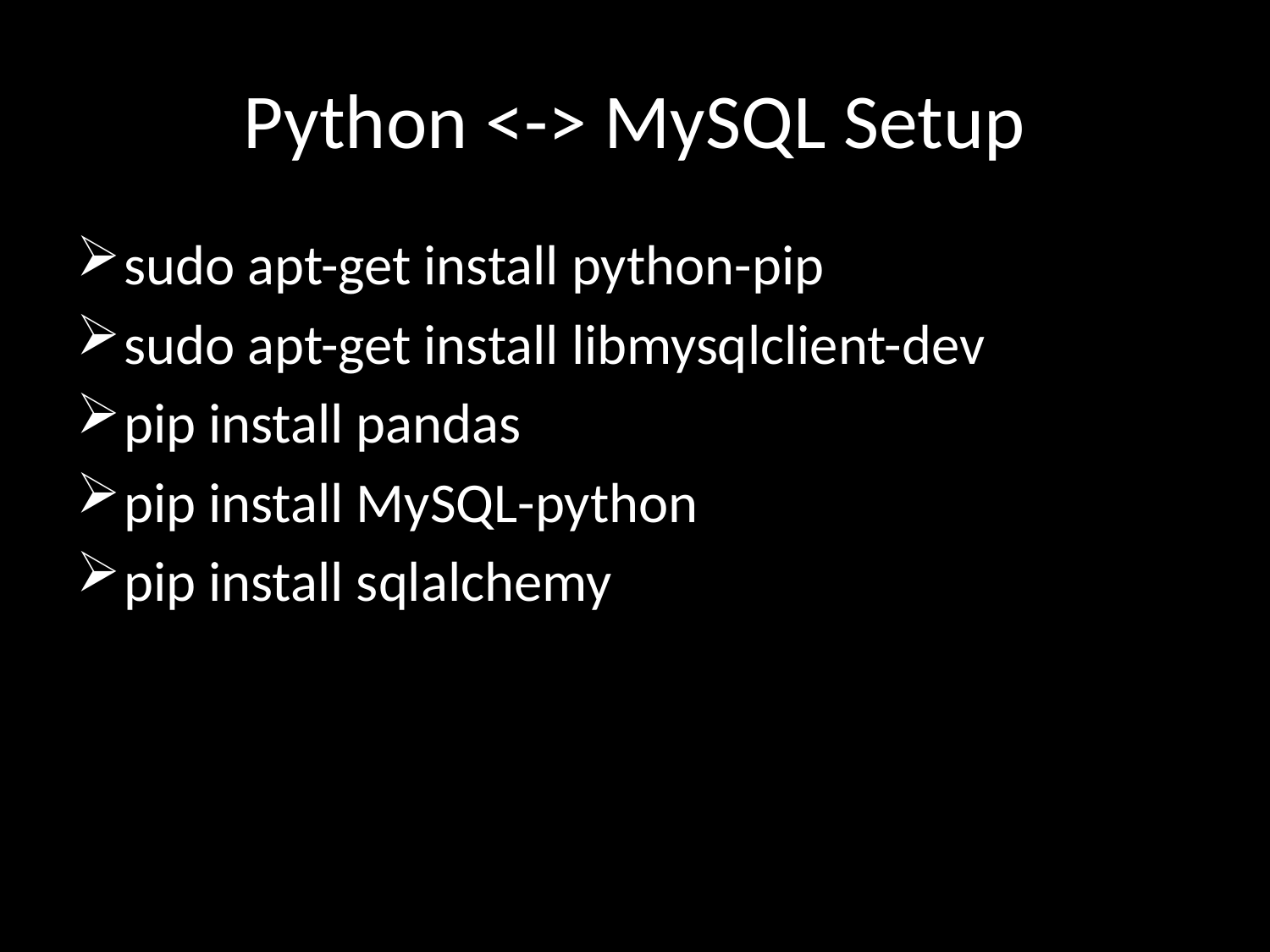

# Python <-> MySQL Setup
sudo apt-get install python-pip
sudo apt-get install libmysqlclient-dev
pip install pandas
pip install MySQL-python
pip install sqlalchemy